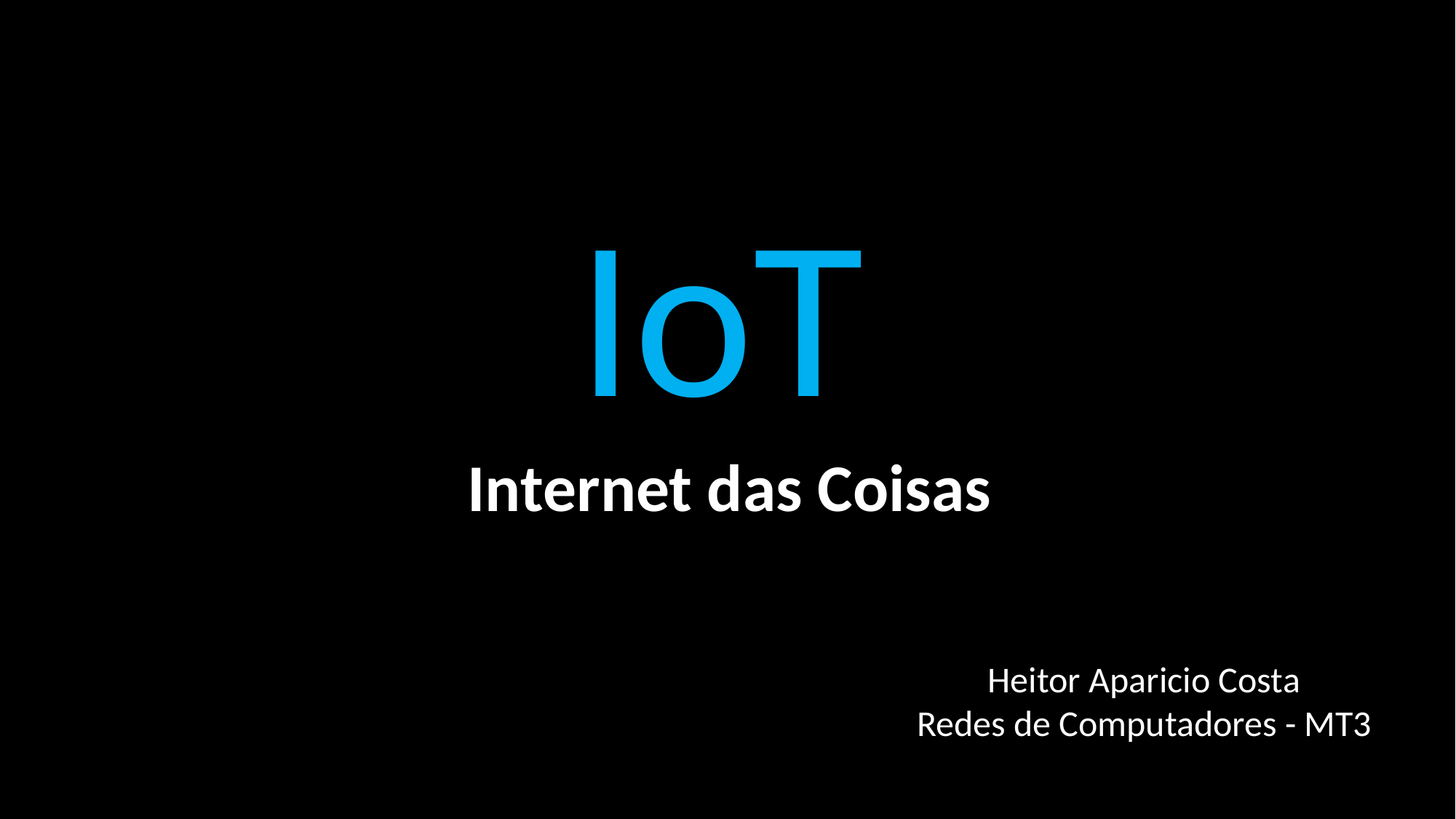

IoT
Internet das Coisas
Heitor Aparicio Costa
Redes de Computadores - MT3